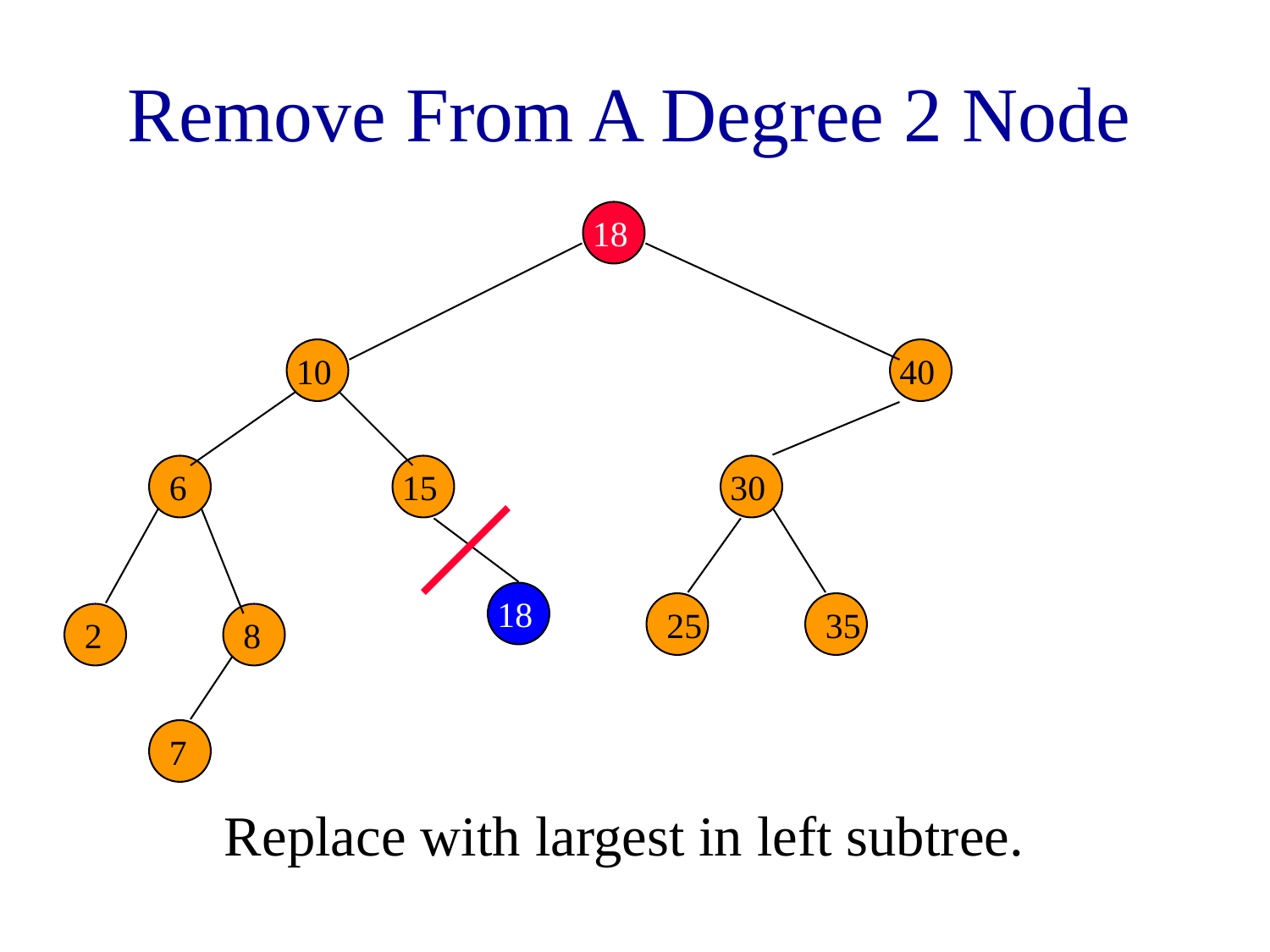

# Remove From A Degree 2 Node

18

10
40

6
15
30

18

25
35

2
8

7
Replace with largest in left subtree.